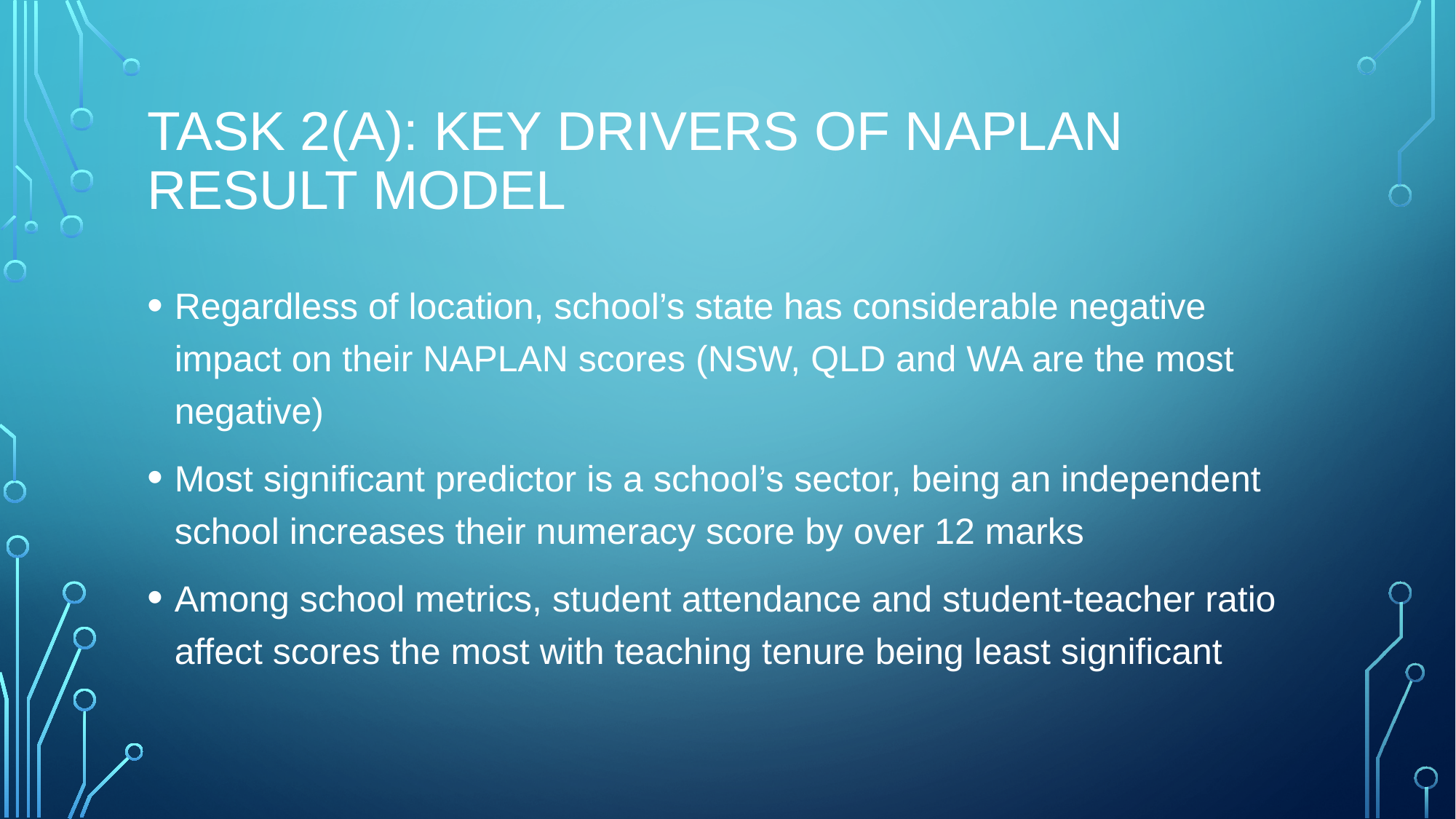

# Task 2(a): key drivers of naplan result model
Regardless of location, school’s state has considerable negative impact on their NAPLAN scores (NSW, QLD and WA are the most negative)
Most significant predictor is a school’s sector, being an independent school increases their numeracy score by over 12 marks
Among school metrics, student attendance and student-teacher ratio affect scores the most with teaching tenure being least significant